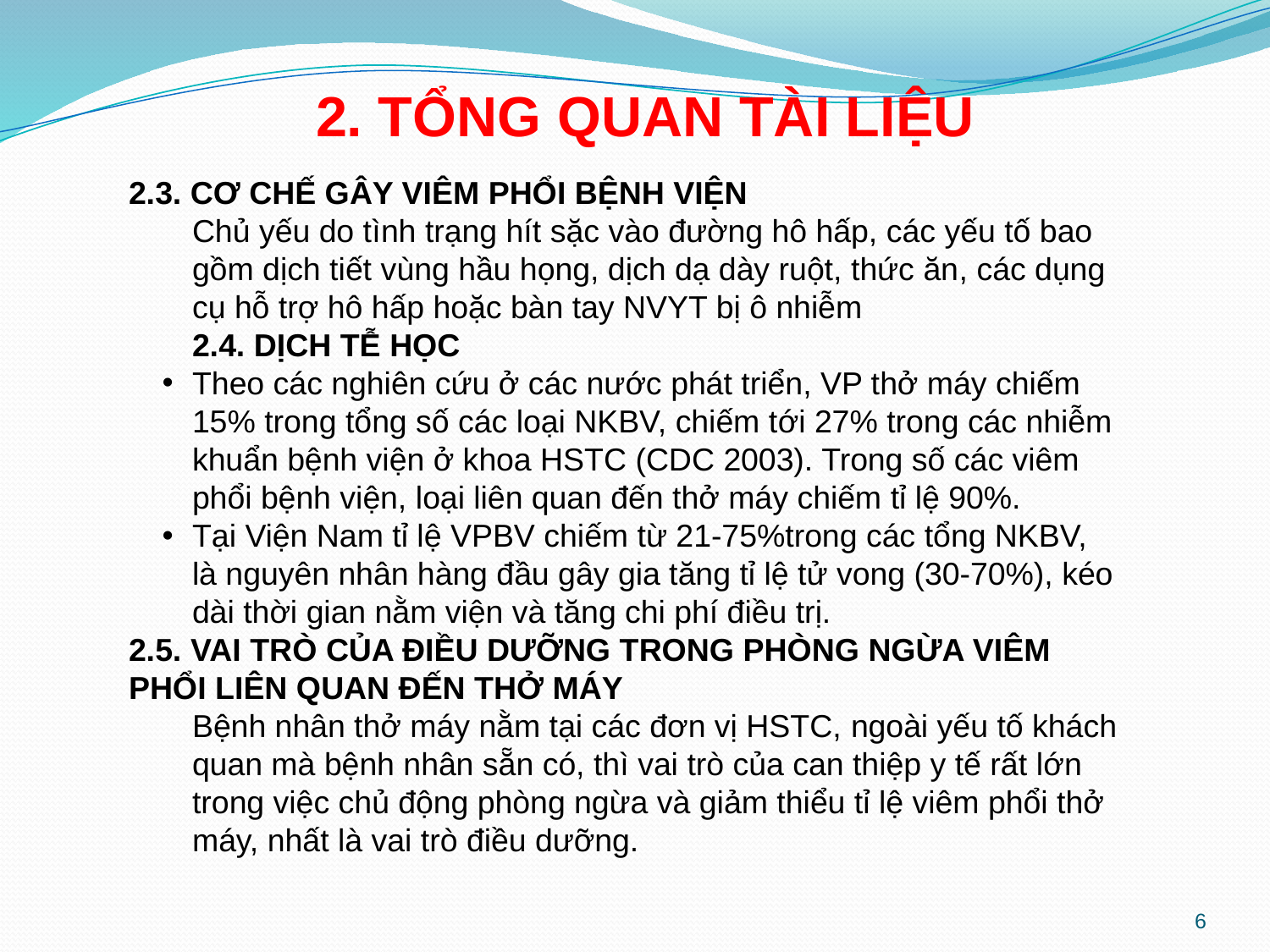

2. TỔNG QUAN TÀI LIỆU
2.3. CƠ CHẾ GÂY VIÊM PHỔI BỆNH VIỆN
Chủ yếu do tình trạng hít sặc vào đường hô hấp, các yếu tố bao gồm dịch tiết vùng hầu họng, dịch dạ dày ruột, thức ăn, các dụng cụ hỗ trợ hô hấp hoặc bàn tay NVYT bị ô nhiễm
2.4. DỊCH TỄ HỌC
Theo các nghiên cứu ở các nước phát triển, VP thở máy chiếm 15% trong tổng số các loại NKBV, chiếm tới 27% trong các nhiễm khuẩn bệnh viện ở khoa HSTC (CDC 2003). Trong số các viêm phổi bệnh viện, loại liên quan đến thở máy chiếm tỉ lệ 90%.
Tại Viện Nam tỉ lệ VPBV chiếm từ 21-75%trong các tổng NKBV, là nguyên nhân hàng đầu gây gia tăng tỉ lệ tử vong (30-70%), kéo dài thời gian nằm viện và tăng chi phí điều trị.
2.5. VAI TRÒ CỦA ĐIỀU DƯỠNG TRONG PHÒNG NGỪA VIÊM PHỔI LIÊN QUAN ĐẾN THỞ MÁY
Bệnh nhân thở máy nằm tại các đơn vị HSTC, ngoài yếu tố khách quan mà bệnh nhân sẵn có, thì vai trò của can thiệp y tế rất lớn trong việc chủ động phòng ngừa và giảm thiểu tỉ lệ viêm phổi thở máy, nhất là vai trò điều dưỡng.

6